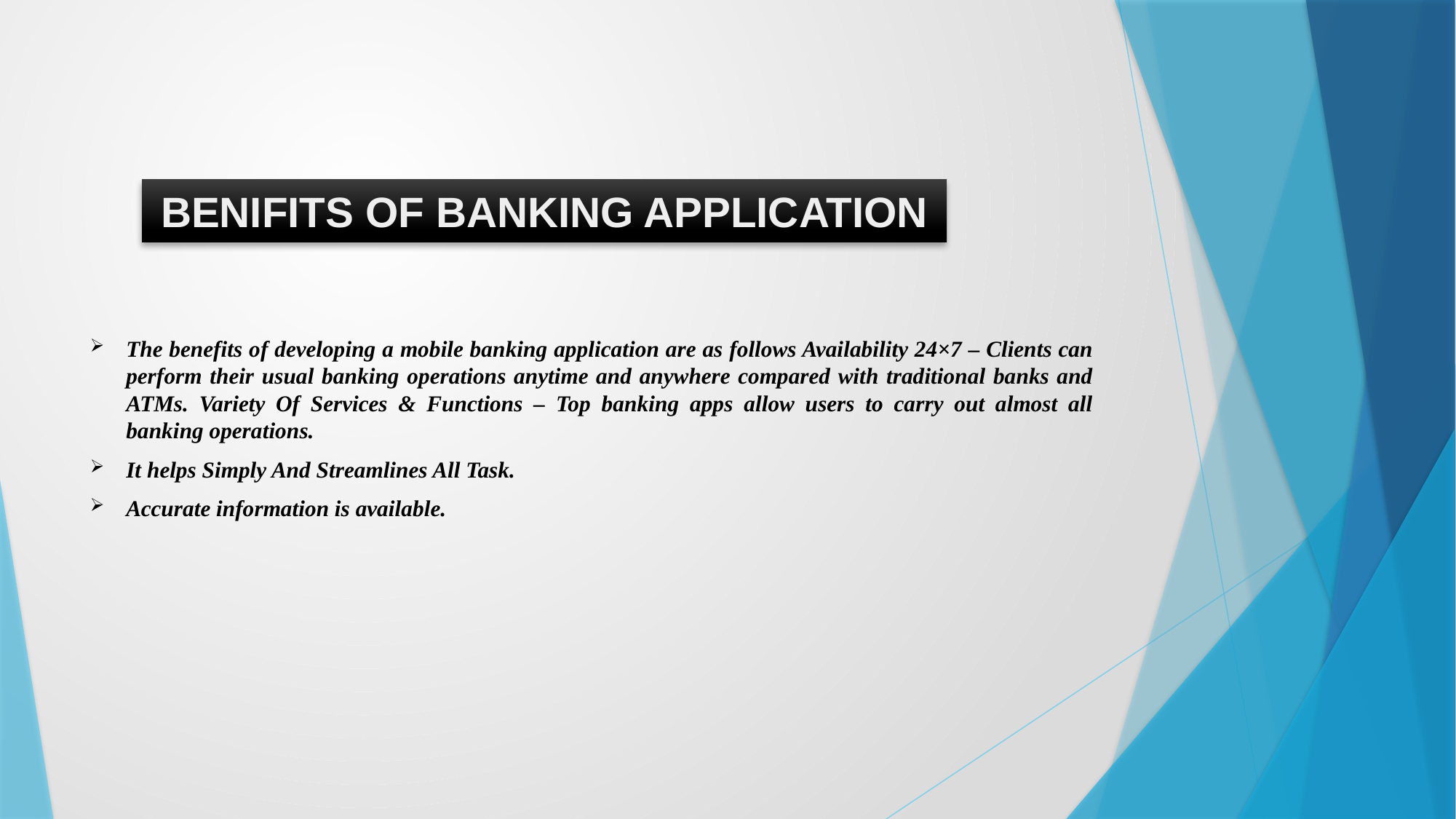

# BENIFITS OF BANKING APPLICATION
The benefits of developing a mobile banking application are as follows Availability 24×7 – Clients can perform their usual banking operations anytime and anywhere compared with traditional banks and ATMs. Variety Of Services & Functions – Top banking apps allow users to carry out almost all banking operations.
It helps Simply And Streamlines All Task.
Accurate information is available.